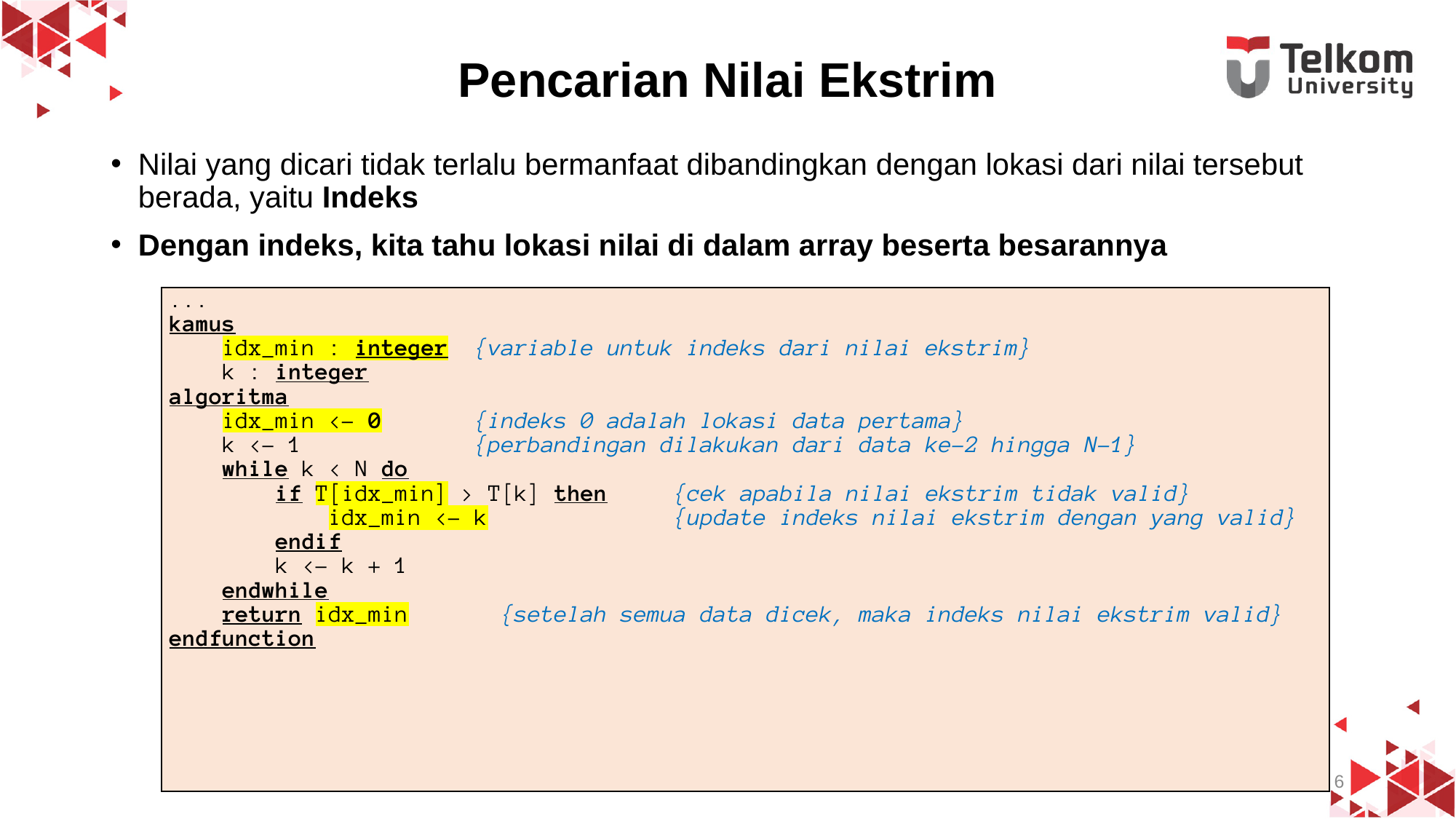

# Pencarian Nilai Ekstrim
Nilai yang dicari tidak terlalu bermanfaat dibandingkan dengan lokasi dari nilai tersebut berada, yaitu Indeks
Dengan indeks, kita tahu lokasi nilai di dalam array beserta besarannya

| ... kamus idx\_min : integer {variable untuk indeks dari nilai ekstrim} k : integer algoritma idx\_min <- 0 {indeks 0 adalah lokasi data pertama} k <- 1 {perbandingan dilakukan dari data ke-2 hingga N-1} while k < N do if T[idx\_min] > T[k] then {cek apabila nilai ekstrim tidak valid} idx\_min <- k {update indeks nilai ekstrim dengan yang valid} endif k <- k + 1 endwhile return idx\_min {setelah semua data dicek, maka indeks nilai ekstrim valid} endfunction |
| --- |
6